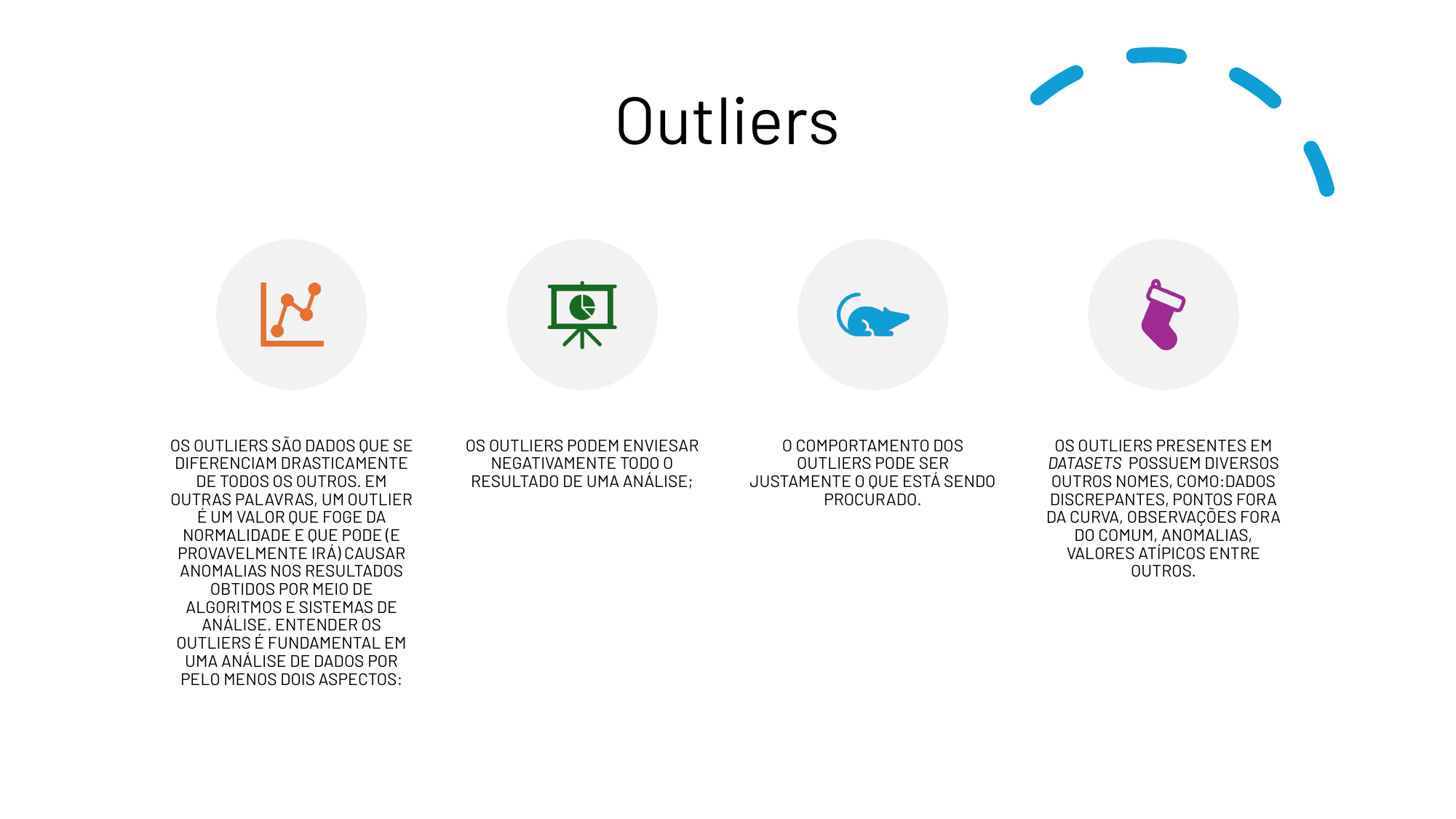

# Outliers

Os outliers são dados que se diferenciam drasticamente de todos os outros. Em outras palavras, um outlier é um valor que foge da normalidade e que pode (e provavelmente irá) causar anomalias nos resultados obtidos por meio de algoritmos e sistemas de análise. Entender os outliers é fundamental em uma análise de dados por pelo menos dois aspectos:
os outliers podem enviesar negativamente todo o resultado de uma análise;
o comportamento dos outliers pode ser justamente o que está sendo procurado.
Os outliers presentes em datasets  possuem diversos outros nomes, como:dados discrepantes, pontos fora da curva, observações fora do comum, anomalias, valores atípicos entre outros.